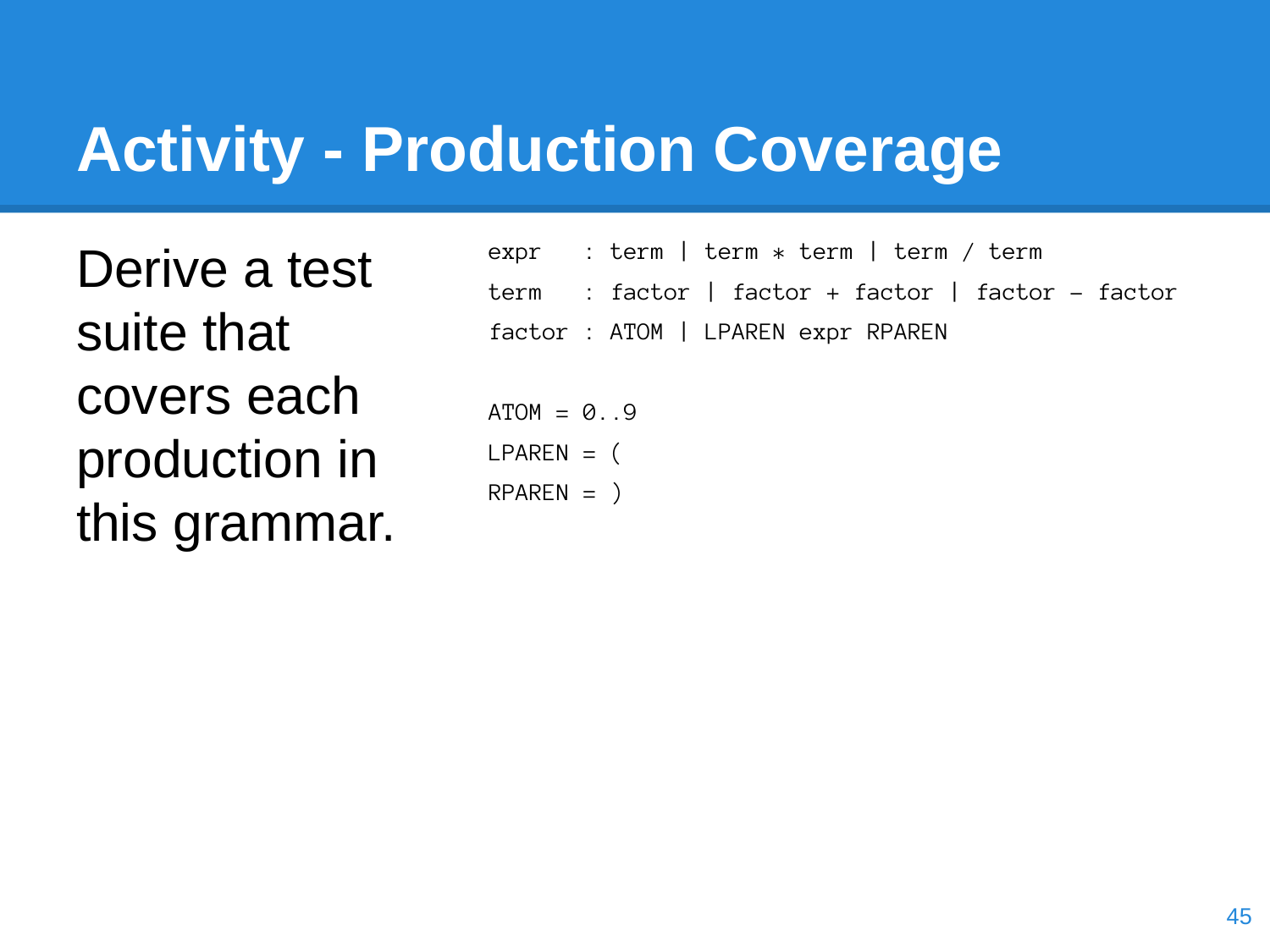

# Activity - Production Coverage
Derive a test suite that covers each production in this grammar.
expr   : term | term * term | term / term
term   : factor | factor + factor | factor - factor
factor : ATOM | LPAREN expr RPAREN

ATOM = 0..9
LPAREN = (
RPAREN = )

45